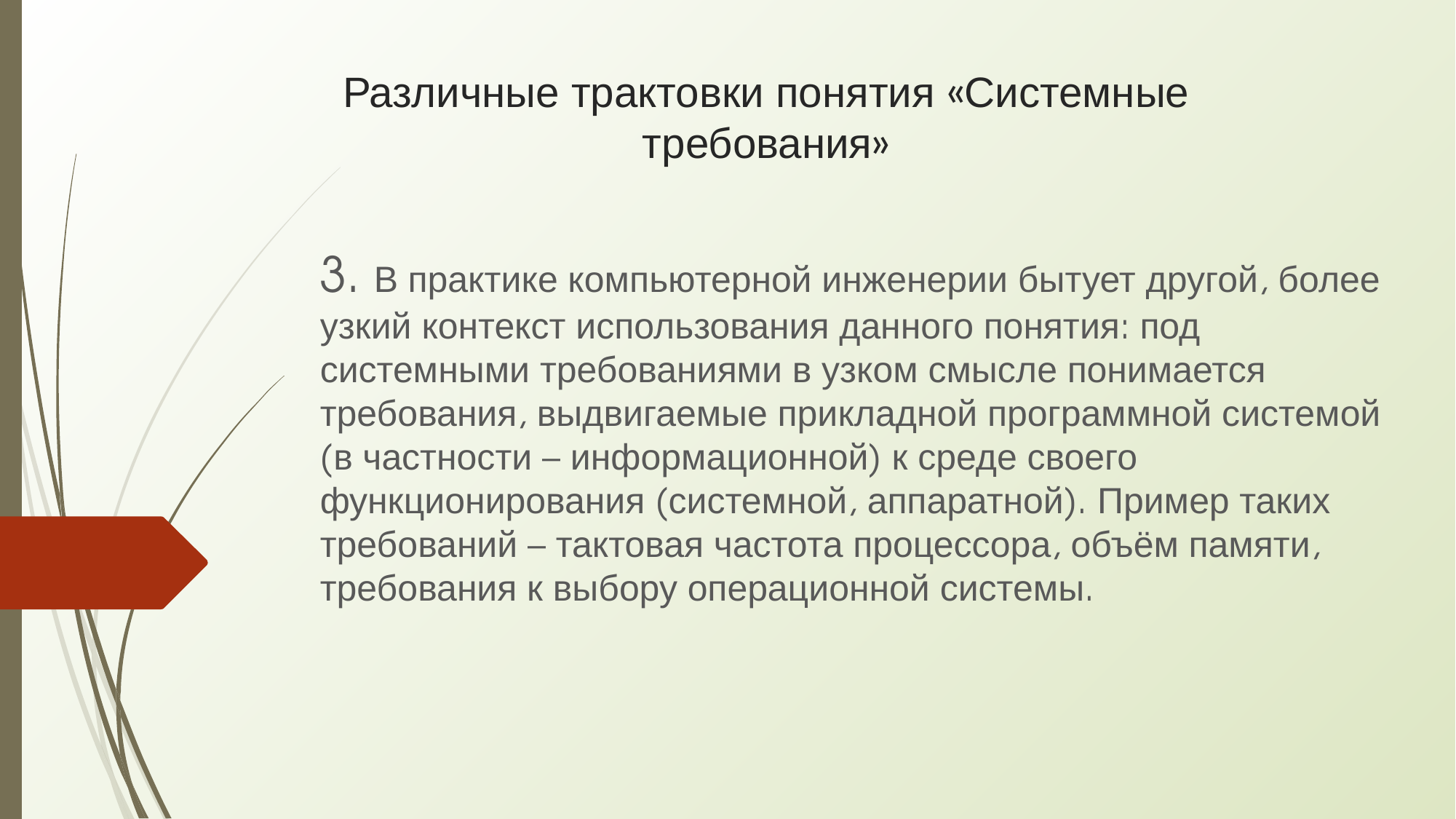

# Различные трактовки понятия «Системные требования»
3. В практике компьютерной инженерии бытует другой, более узкий контекст использования данного понятия: под системными требованиями в узком смысле понимается требования, выдвигаемые прикладной программной системой (в частности – информационной) к среде своего функционирования (системной, аппаратной). Пример таких требований – тактовая частота процессора, объём памяти, требования к выбору операционной системы.